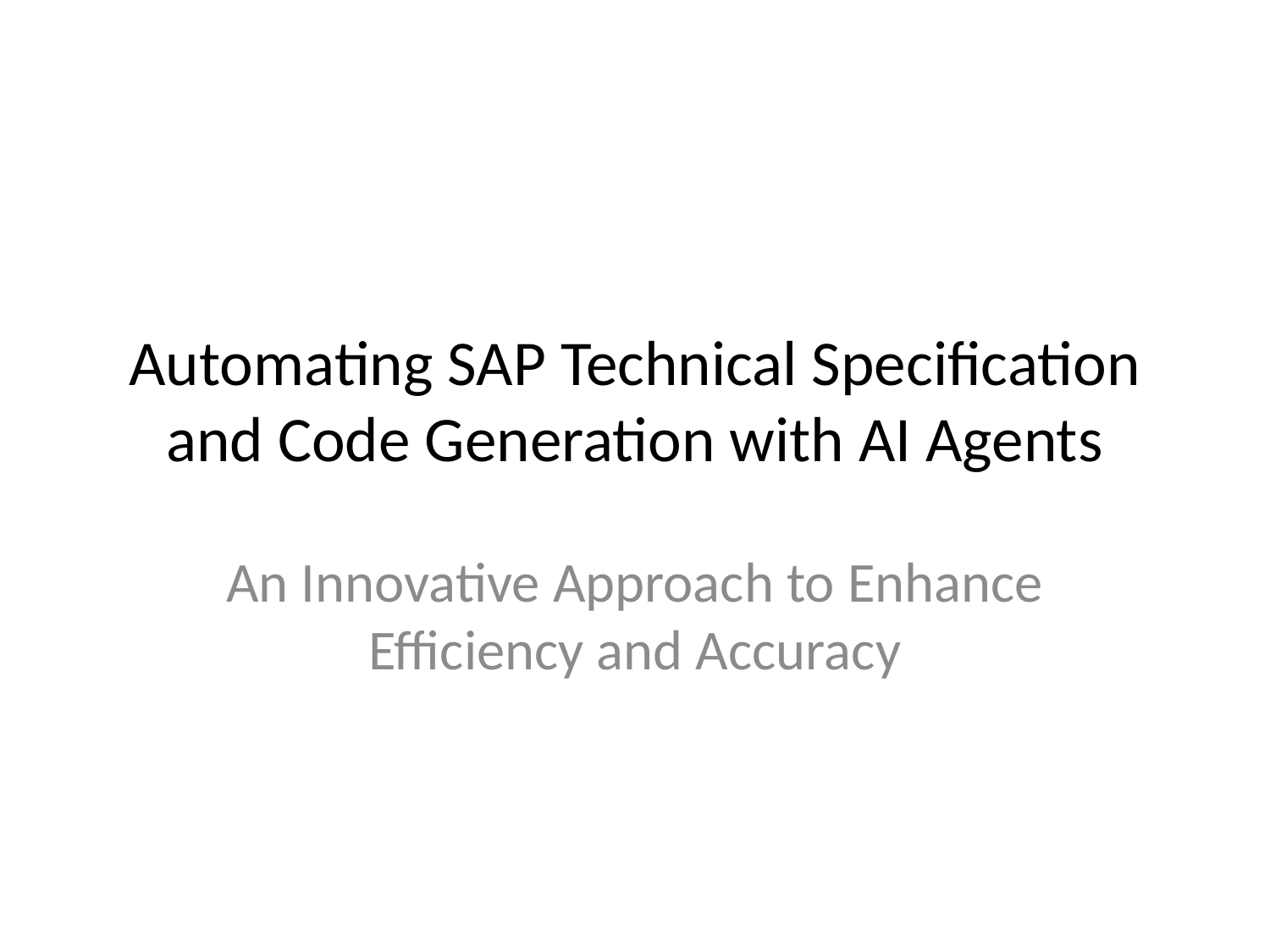

# Automating SAP Technical Specification and Code Generation with AI Agents
An Innovative Approach to Enhance Efficiency and Accuracy